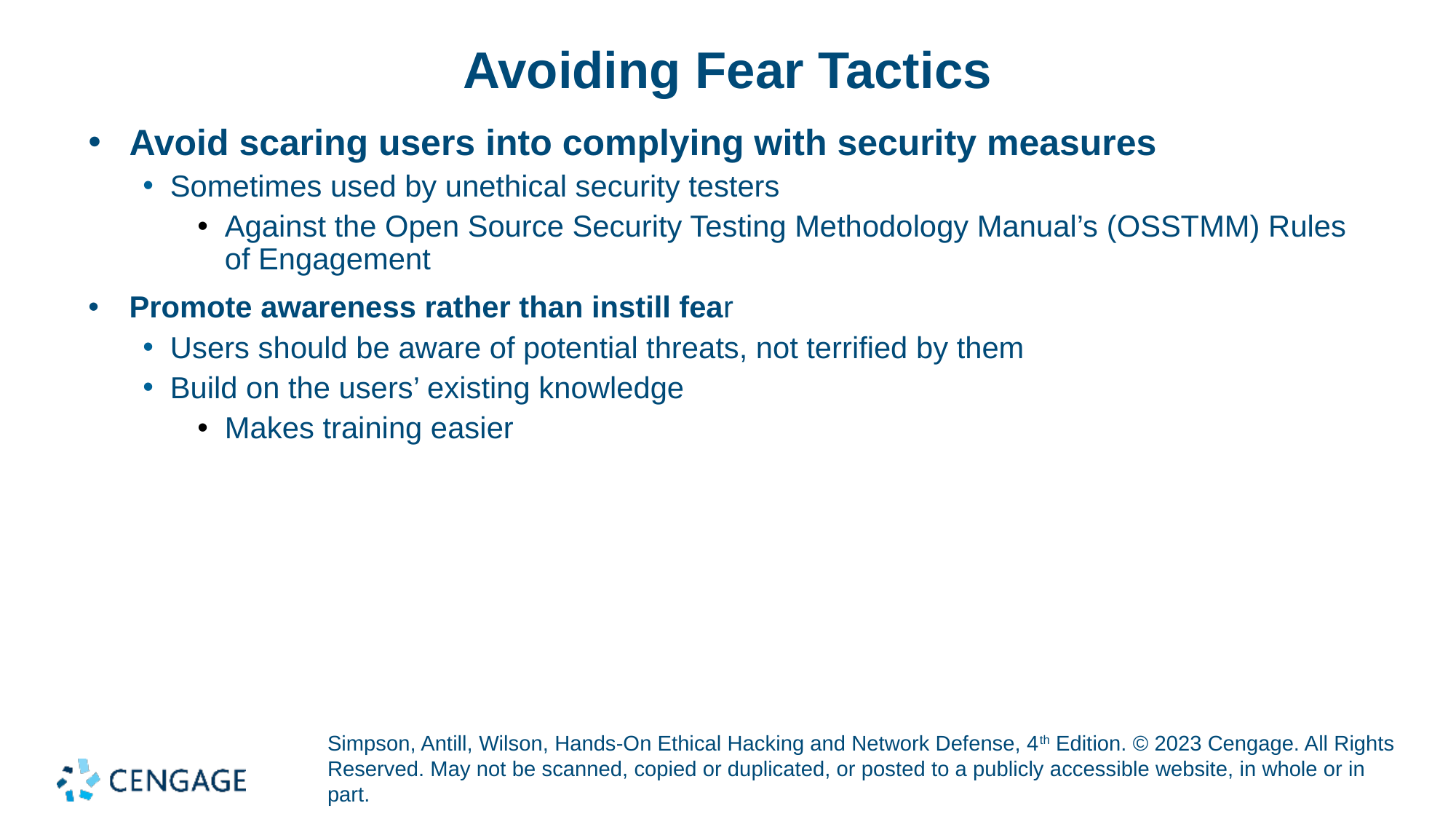

# Avoiding Fear Tactics
Avoid scaring users into complying with security measures
Sometimes used by unethical security testers
Against the Open Source Security Testing Methodology Manual’s (OSSTMM) Rules of Engagement
Promote awareness rather than instill fear
Users should be aware of potential threats, not terrified by them
Build on the users’ existing knowledge
Makes training easier